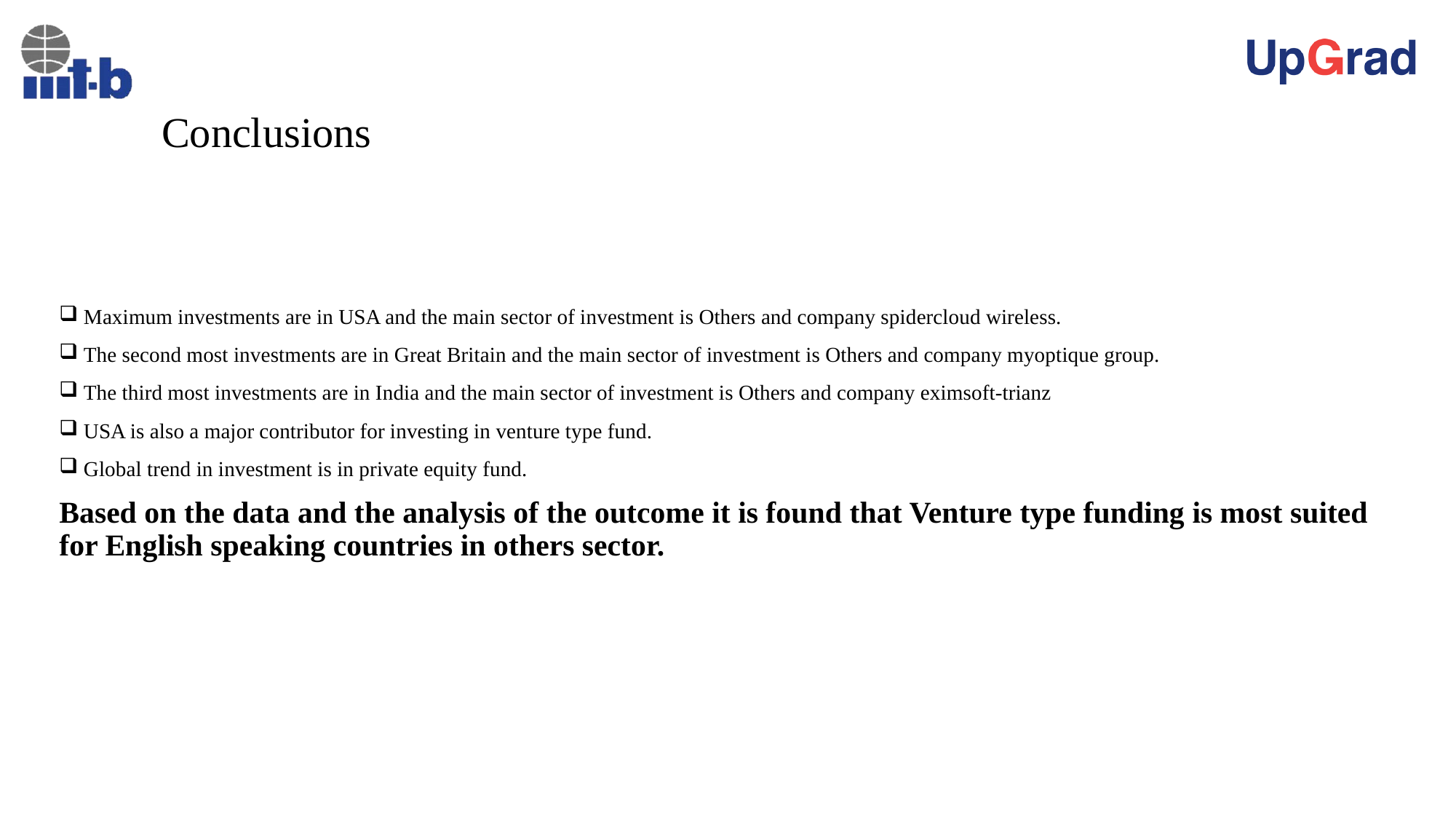

# Conclusions

 Maximum investments are in USA and the main sector of investment is Others and company spidercloud wireless.
 The second most investments are in Great Britain and the main sector of investment is Others and company myoptique group.
 The third most investments are in India and the main sector of investment is Others and company eximsoft-trianz
 USA is also a major contributor for investing in venture type fund.
 Global trend in investment is in private equity fund.
Based on the data and the analysis of the outcome it is found that Venture type funding is most suited for English speaking countries in others sector.